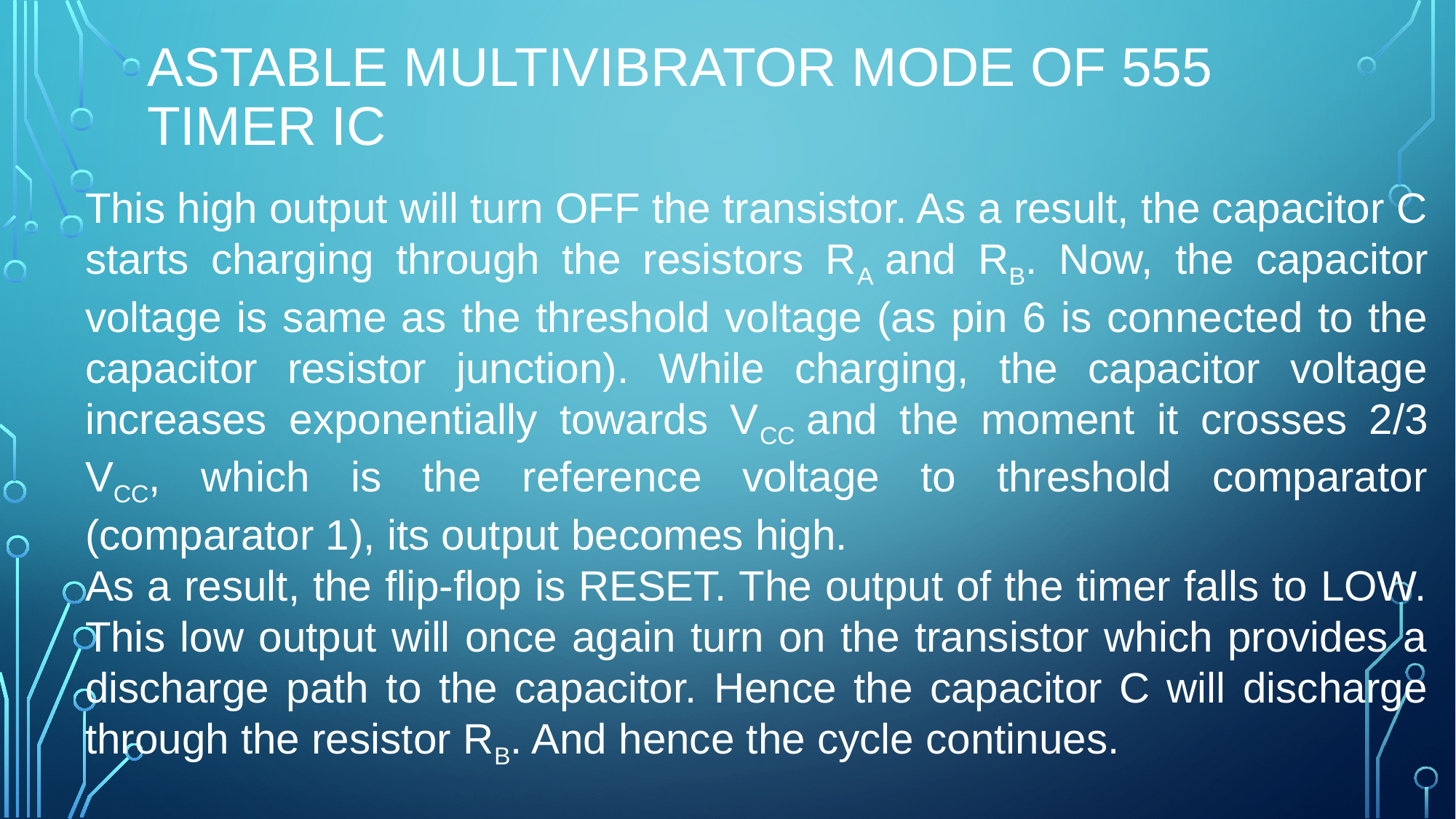

# Astable Multivibrator Mode of 555 Timer IC
This high output will turn OFF the transistor. As a result, the capacitor C starts charging through the resistors RA and RB. Now, the capacitor voltage is same as the threshold voltage (as pin 6 is connected to the capacitor resistor junction). While charging, the capacitor voltage increases exponentially towards VCC and the moment it crosses 2/3 VCC, which is the reference voltage to threshold comparator (comparator 1), its output becomes high.
As a result, the flip-flop is RESET. The output of the timer falls to LOW. This low output will once again turn on the transistor which provides a discharge path to the capacitor. Hence the capacitor C will discharge through the resistor RB. And hence the cycle continues.